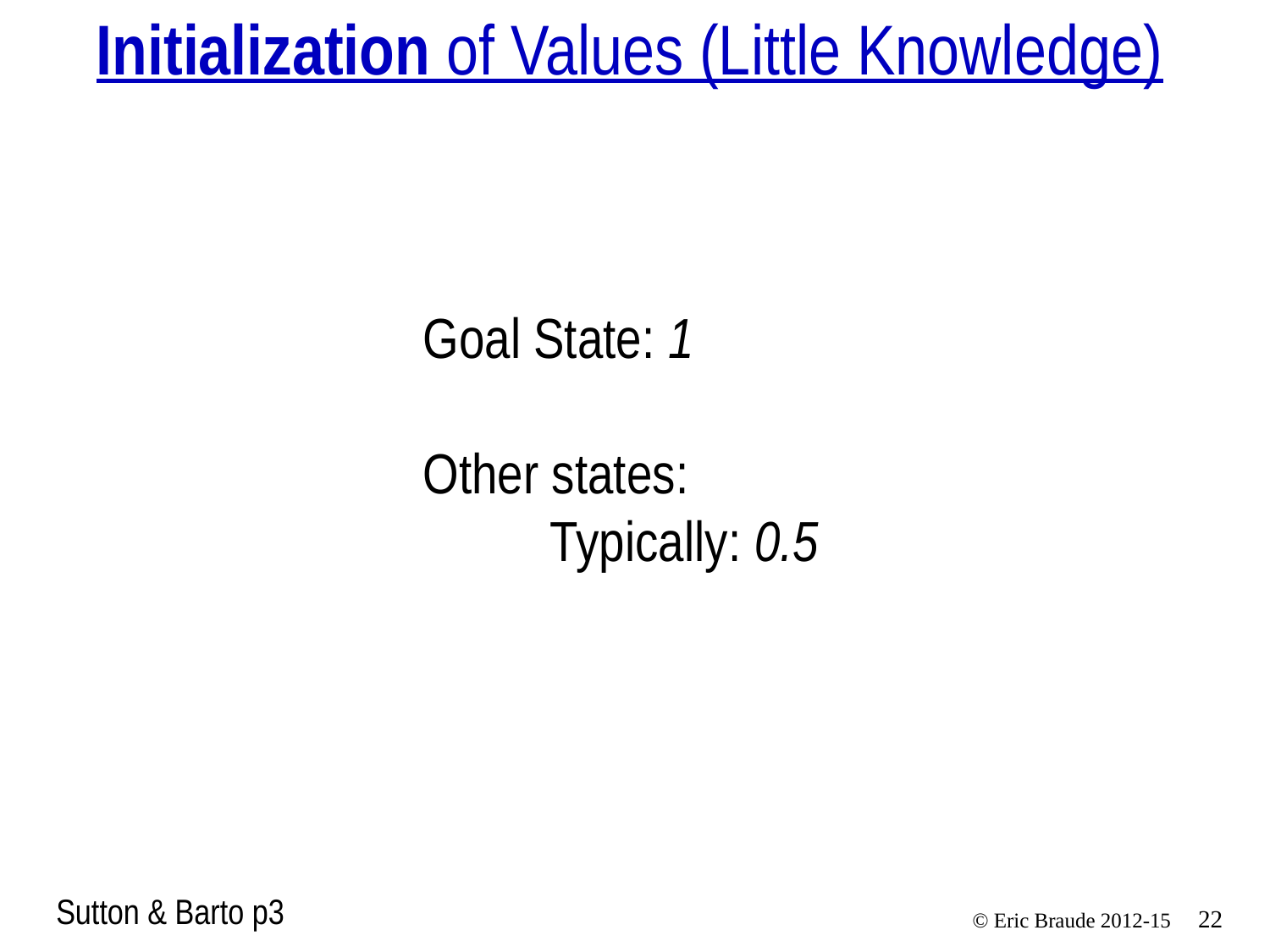

# Initialization of Values (Little Knowledge)
Goal State: 1

Other states:
	Typically: 0.5
Sutton & Barto p3